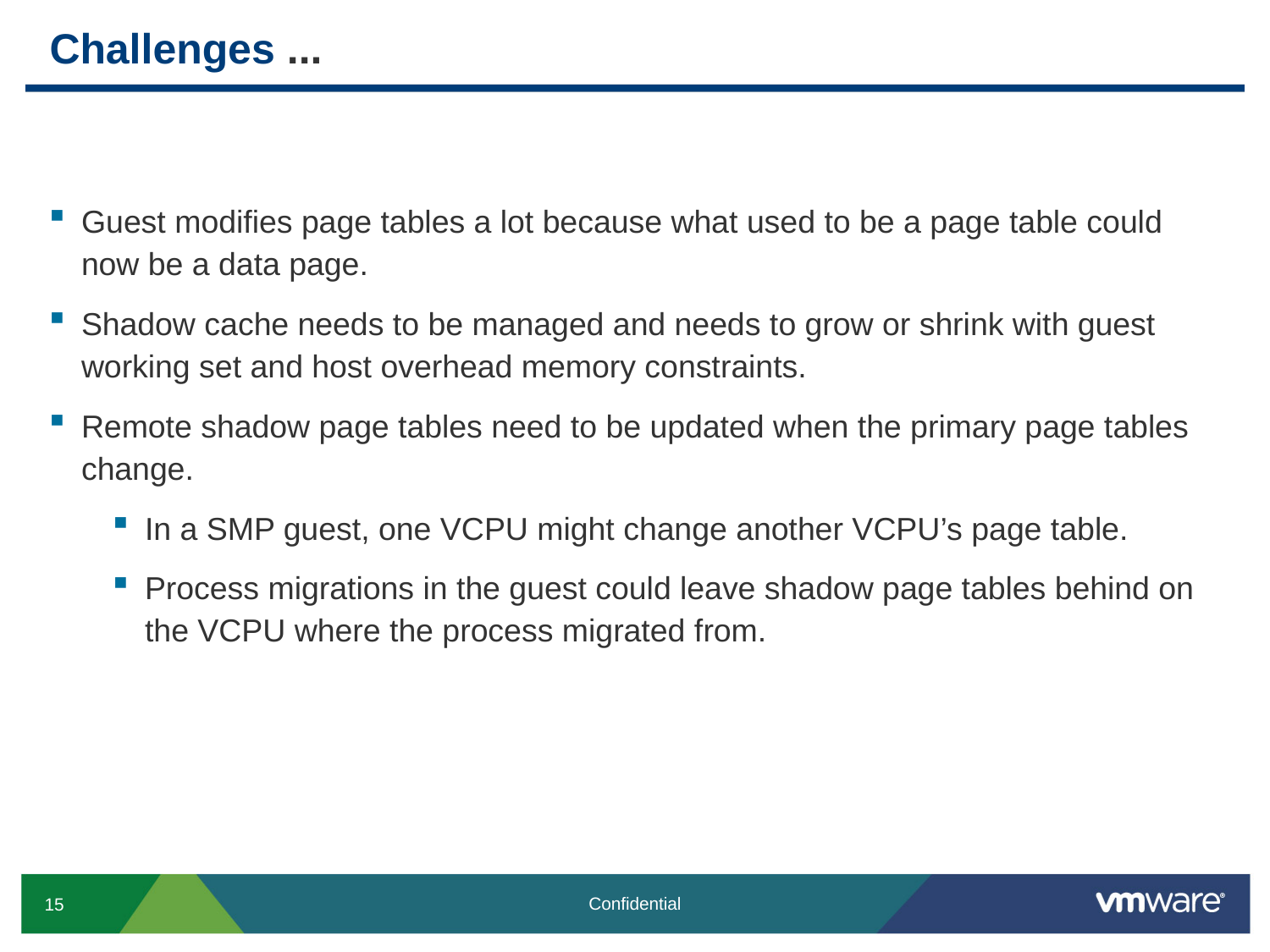

# Challenges ...
Guest modifies page tables a lot because what used to be a page table could now be a data page.
Shadow cache needs to be managed and needs to grow or shrink with guest working set and host overhead memory constraints.
Remote shadow page tables need to be updated when the primary page tables change.
In a SMP guest, one VCPU might change another VCPU’s page table.
Process migrations in the guest could leave shadow page tables behind on the VCPU where the process migrated from.